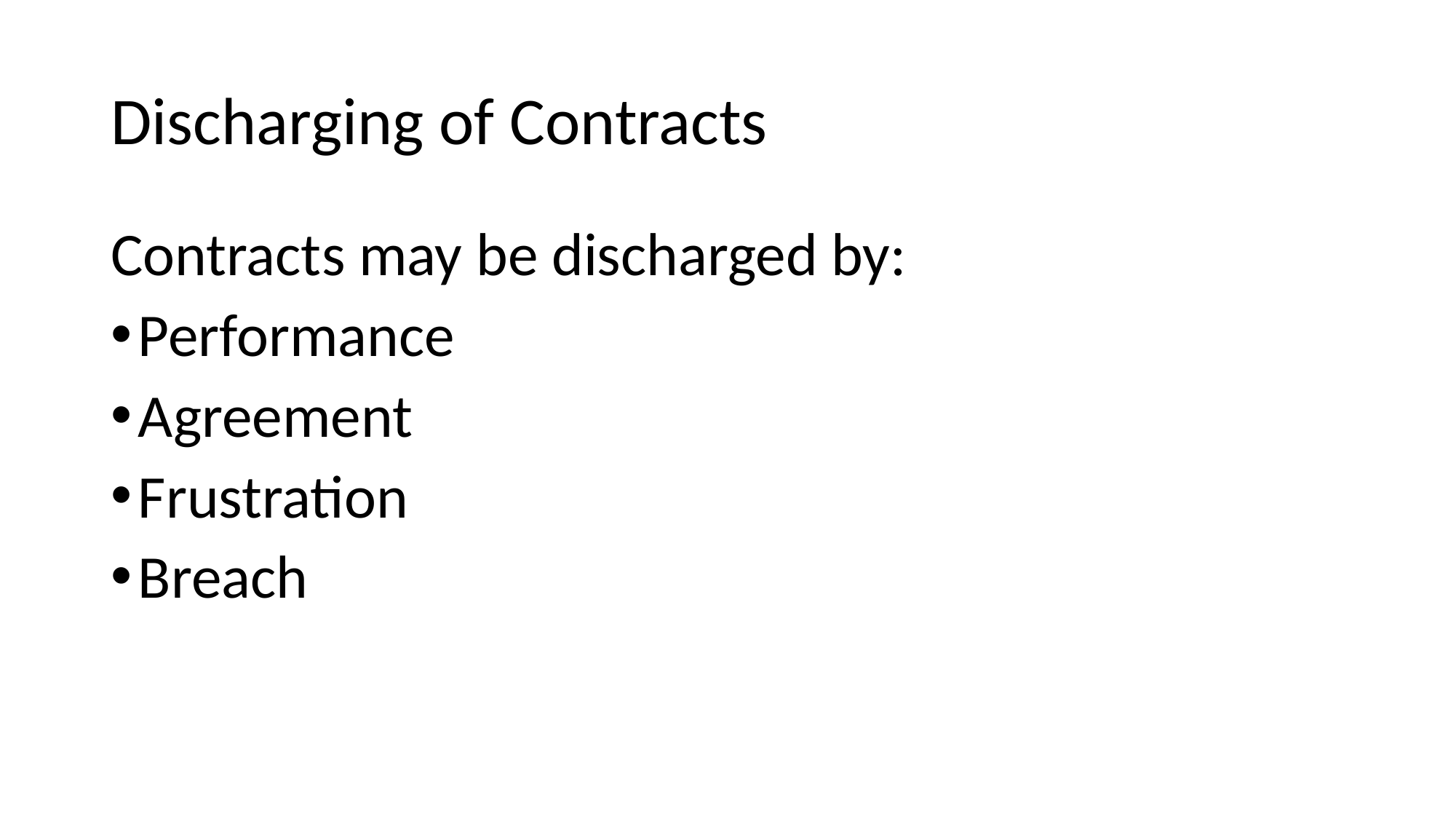

# Discharging of Contracts
Contracts may be discharged by:
Performance
Agreement
Frustration
Breach